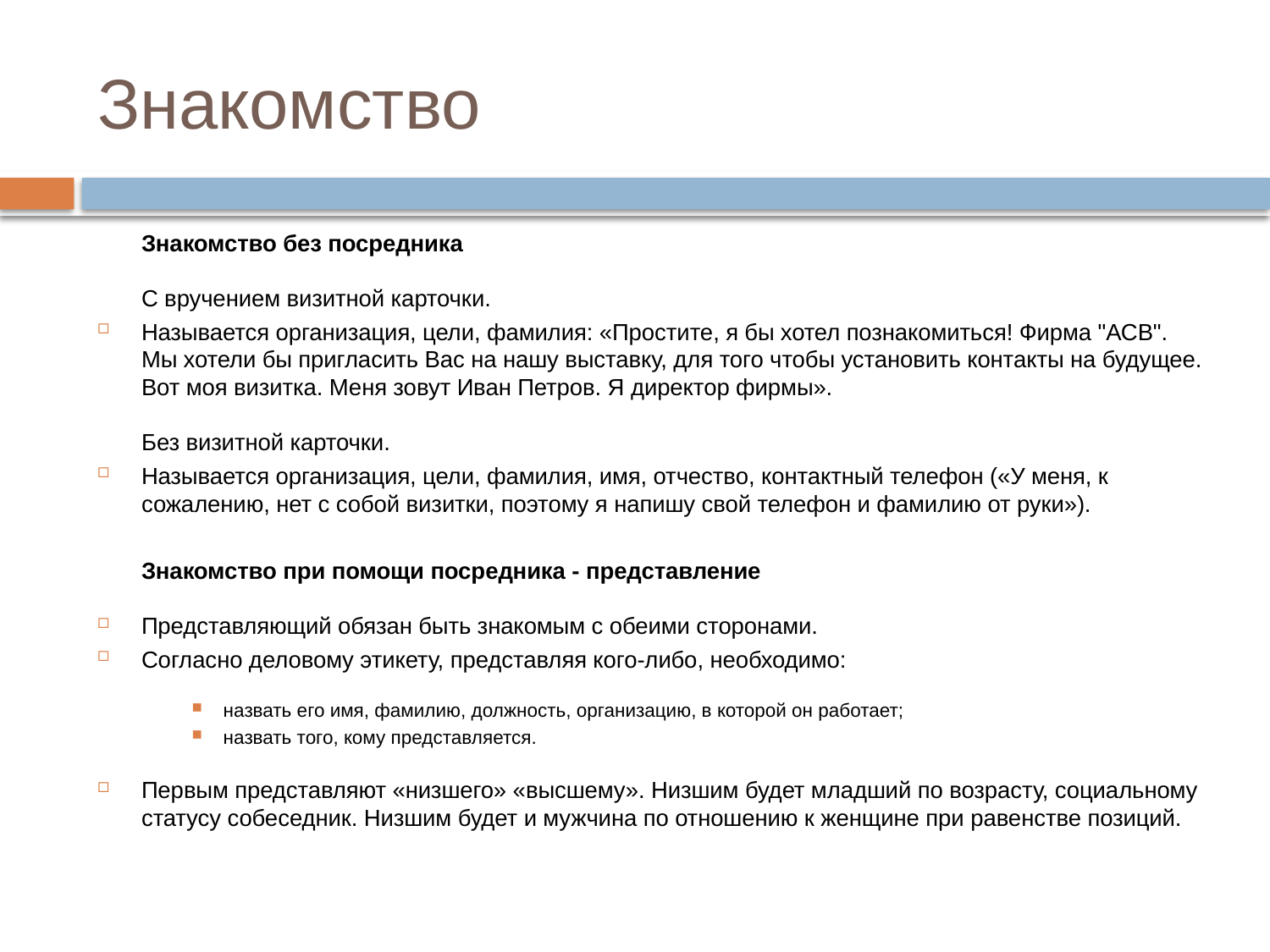

# Знакомство
		Знакомство без посредника

	С вручением визитной карточки.
Называется организация, цели, фамилия: «Простите, я бы хотел познакомиться! Фирма "АСВ". Мы хотели бы пригласить Вас на нашу выставку, для того чтобы установить контакты на будущее. Вот моя визитка. Меня зовут Иван Петров. Я директор фирмы».

	Без визитной карточки.
Называется организация, цели, фамилия, имя, отчество, контактный телефон («У меня, к сожалению, нет с собой визитки, поэтому я напишу свой телефон и фамилию от руки»).

		Знакомство при помощи посредника - представление

Представляющий обязан быть знакомым с обеими сторонами.
Согласно деловому этикету, представляя кого-либо, необходимо:

назвать его имя, фамилию, должность, организацию, в которой он работает;
назвать того, кому представляется.

Первым представляют «низшего» «высшему». Низшим будет младший по возрасту, социальному статусу собеседник. Низшим будет и мужчина по отношению к женщине при равенстве позиций.